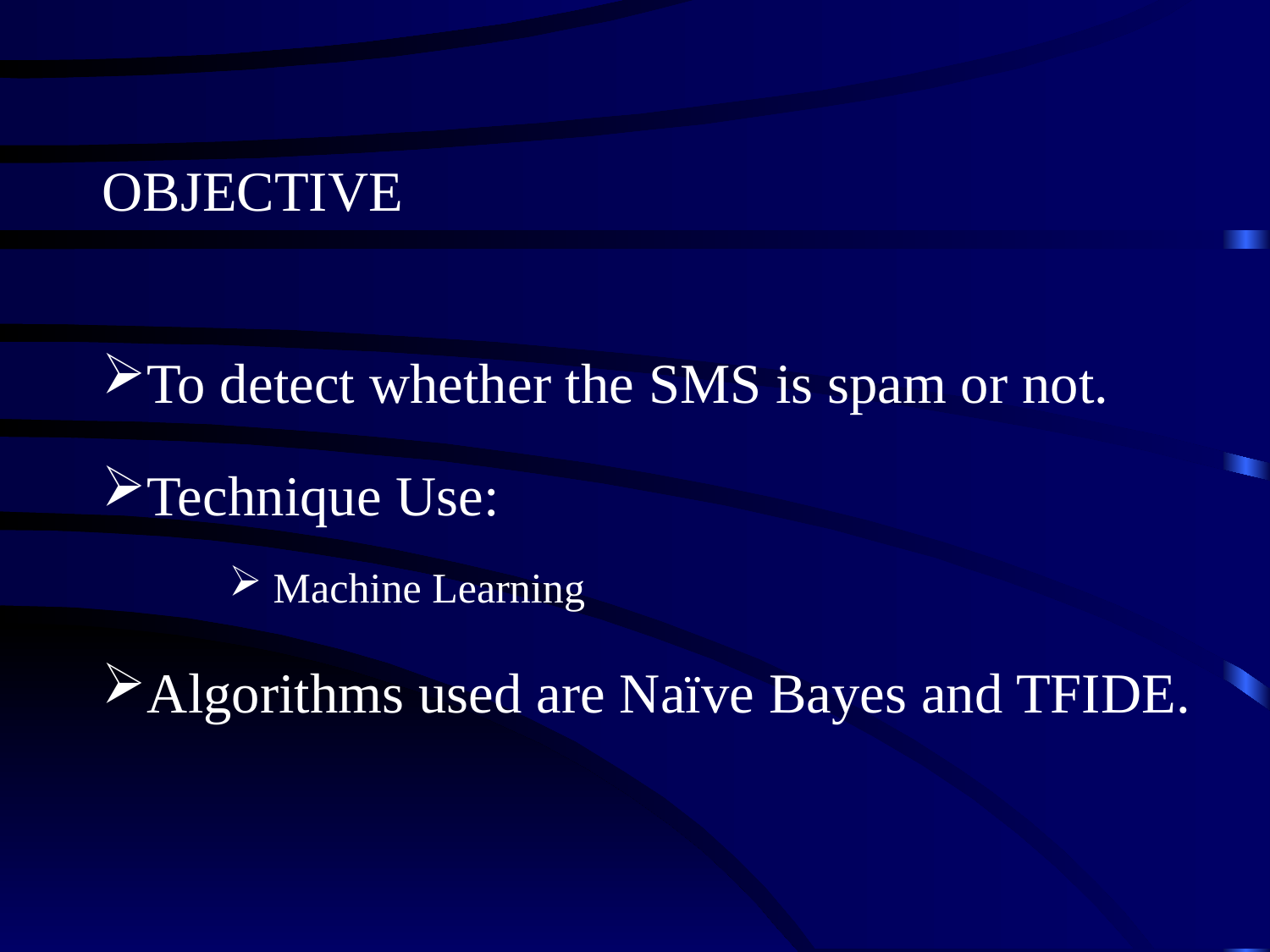

OBJECTIVE

To detect whether the SMS is spam or not.
Technique Use:
 Machine Learning
Algorithms used are Naïve Bayes and TFIDE.